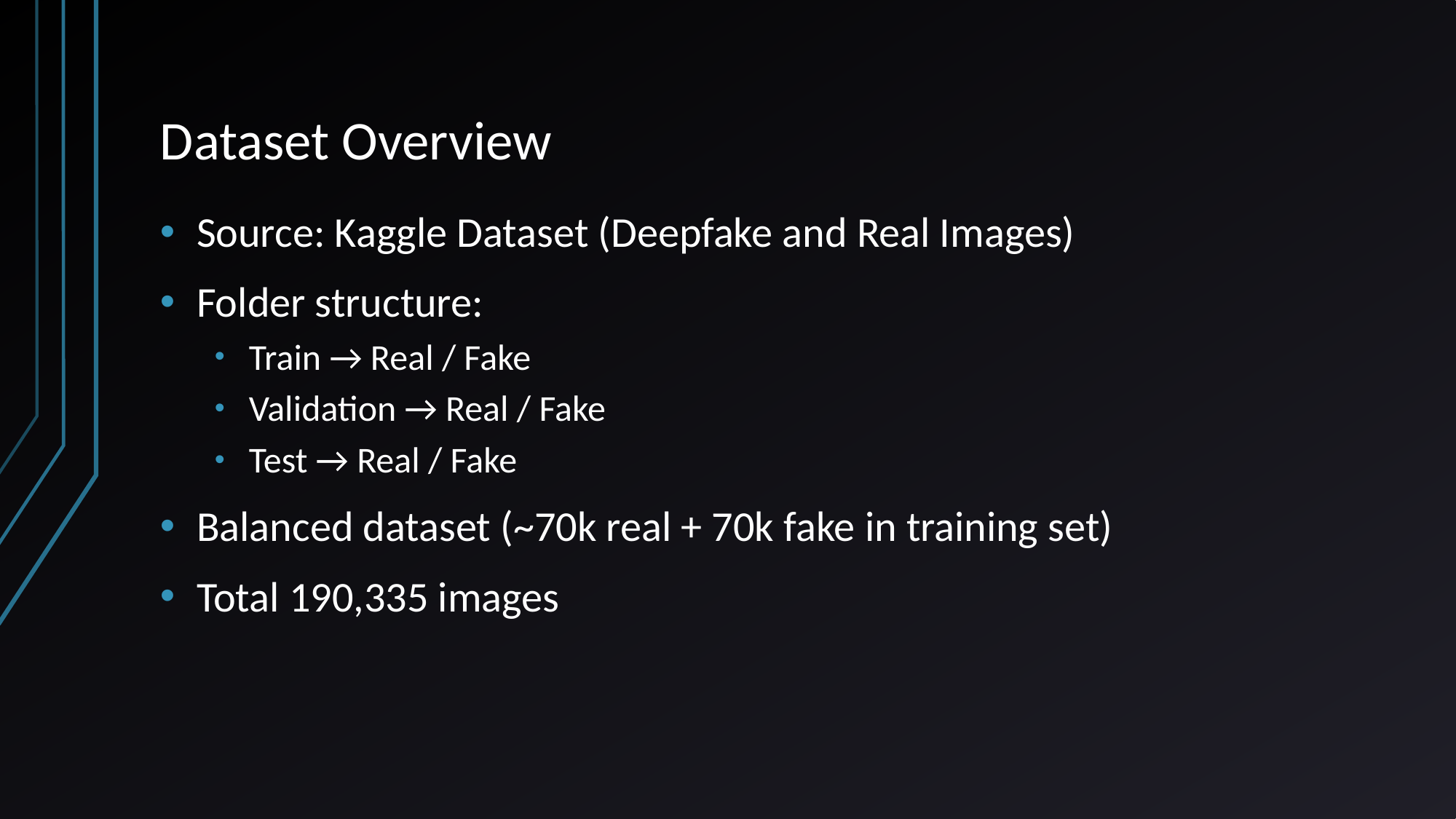

# Dataset Overview
Source: Kaggle Dataset (Deepfake and Real Images)
Folder structure:
Train → Real / Fake
Validation → Real / Fake
Test → Real / Fake
Balanced dataset (~70k real + 70k fake in training set)
Total 190,335 images